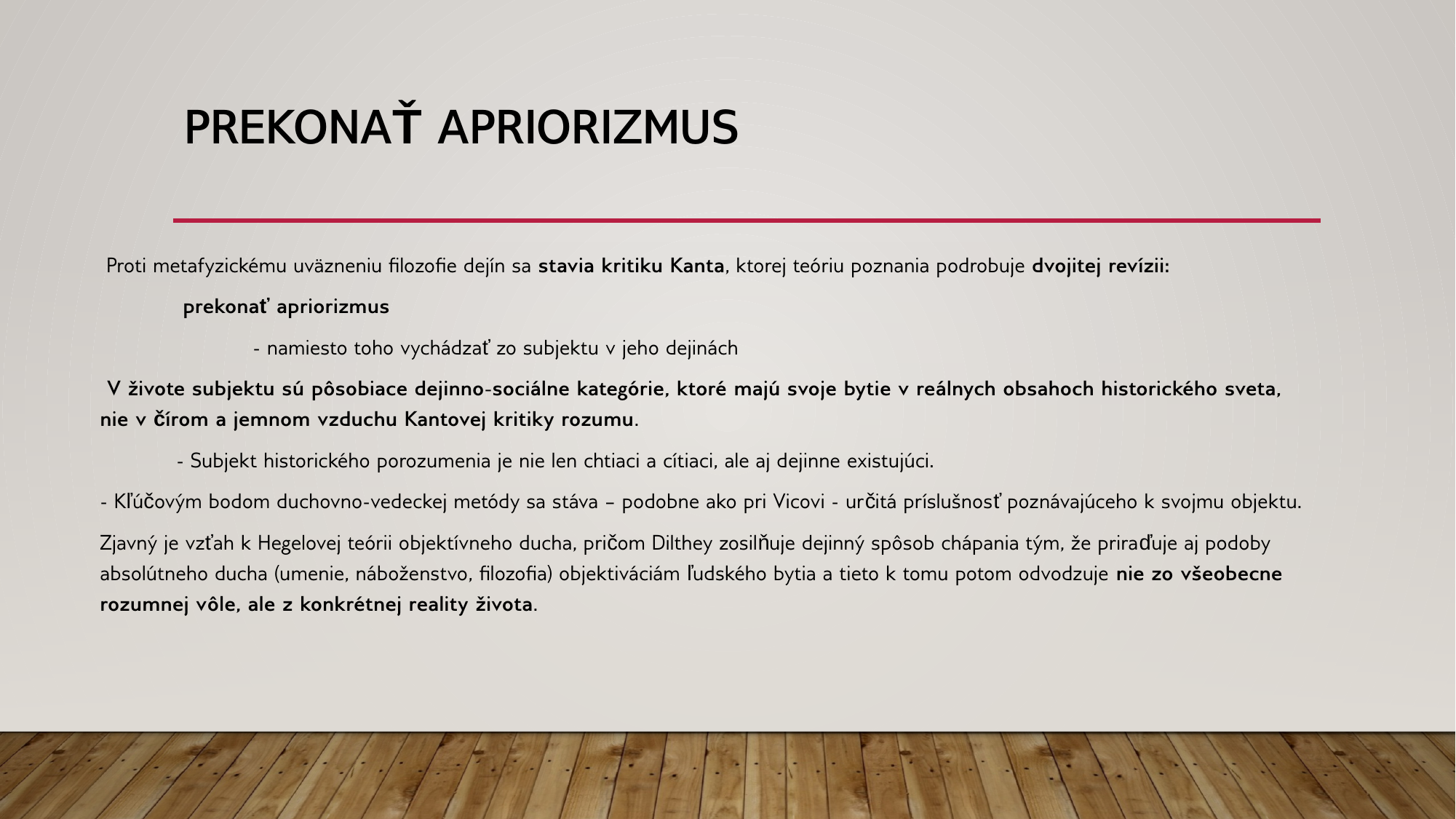

# prekonať apriorizmus
 Proti metafyzickému uväzneniu filozofie dejín sa stavia kritiku Kanta, ktorej teóriu poznania podrobuje dvojitej revízii:
	 prekonať apriorizmus
		- namiesto toho vychádzať zo subjektu v jeho dejinách
 V živote subjektu sú pôsobiace dejinno-sociálne kategórie, ktoré majú svoje bytie v reálnych obsahoch historického sveta, nie v čírom a jemnom vzduchu Kantovej kritiky rozumu.
 	- Subjekt historického porozumenia je nie len chtiaci a cítiaci, ale aj dejinne existujúci.
- Kľúčovým bodom duchovno-vedeckej metódy sa stáva – podobne ako pri Vicovi - určitá príslušnosť poznávajúceho k svojmu objektu.
Zjavný je vzťah k Hegelovej teórii objektívneho ducha, pričom Dilthey zosilňuje dejinný spôsob chápania tým, že priraďuje aj podoby absolútneho ducha (umenie, náboženstvo, filozofia) objektiváciám ľudského bytia a tieto k tomu potom odvodzuje nie zo všeobecne rozumnej vôle, ale z konkrétnej reality života.